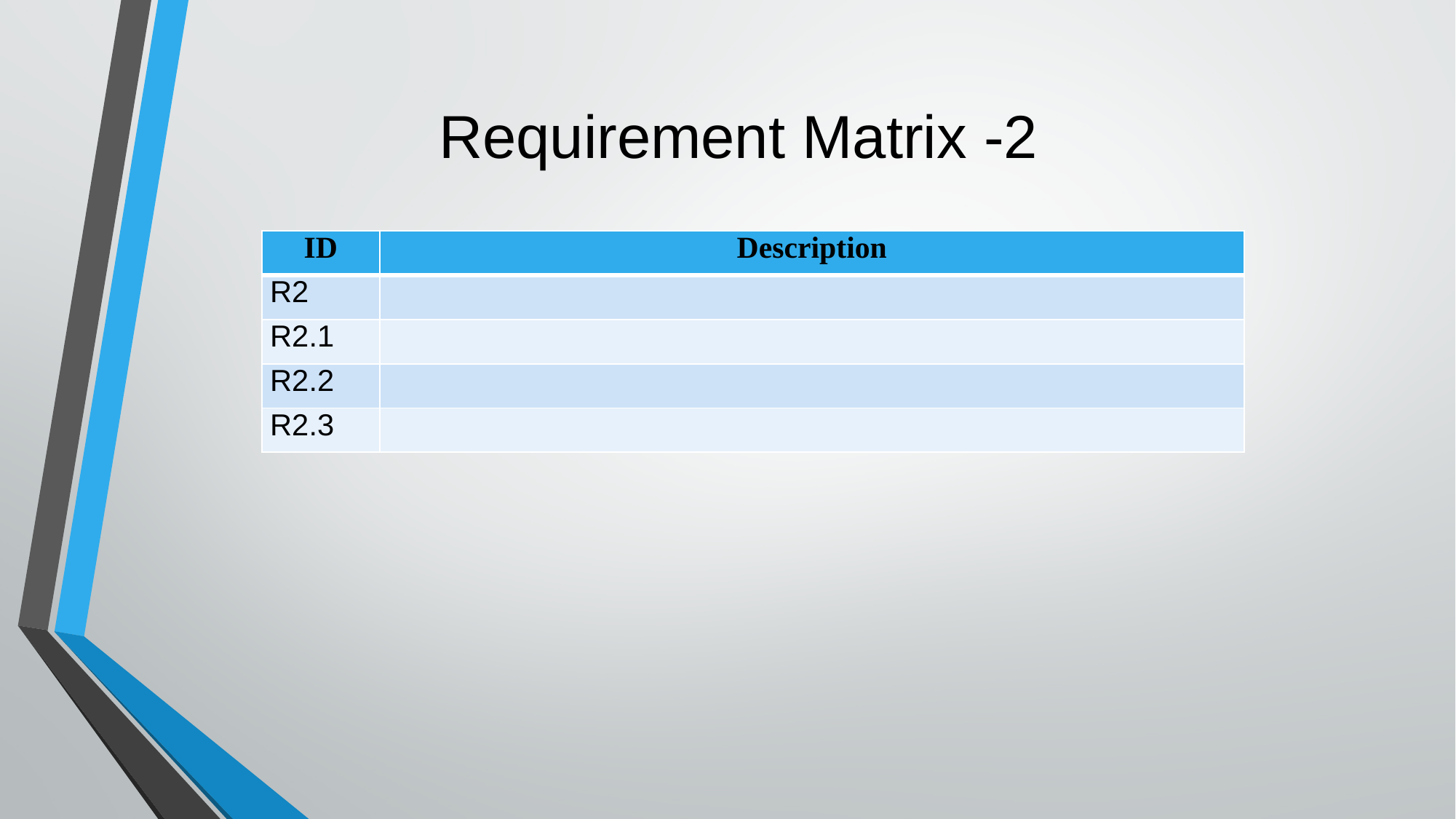

# Requirement Matrix -2
| ID | Description |
| --- | --- |
| R2 |  |
| R2.1 |  |
| R2.2 |  |
| R2.3 |  |